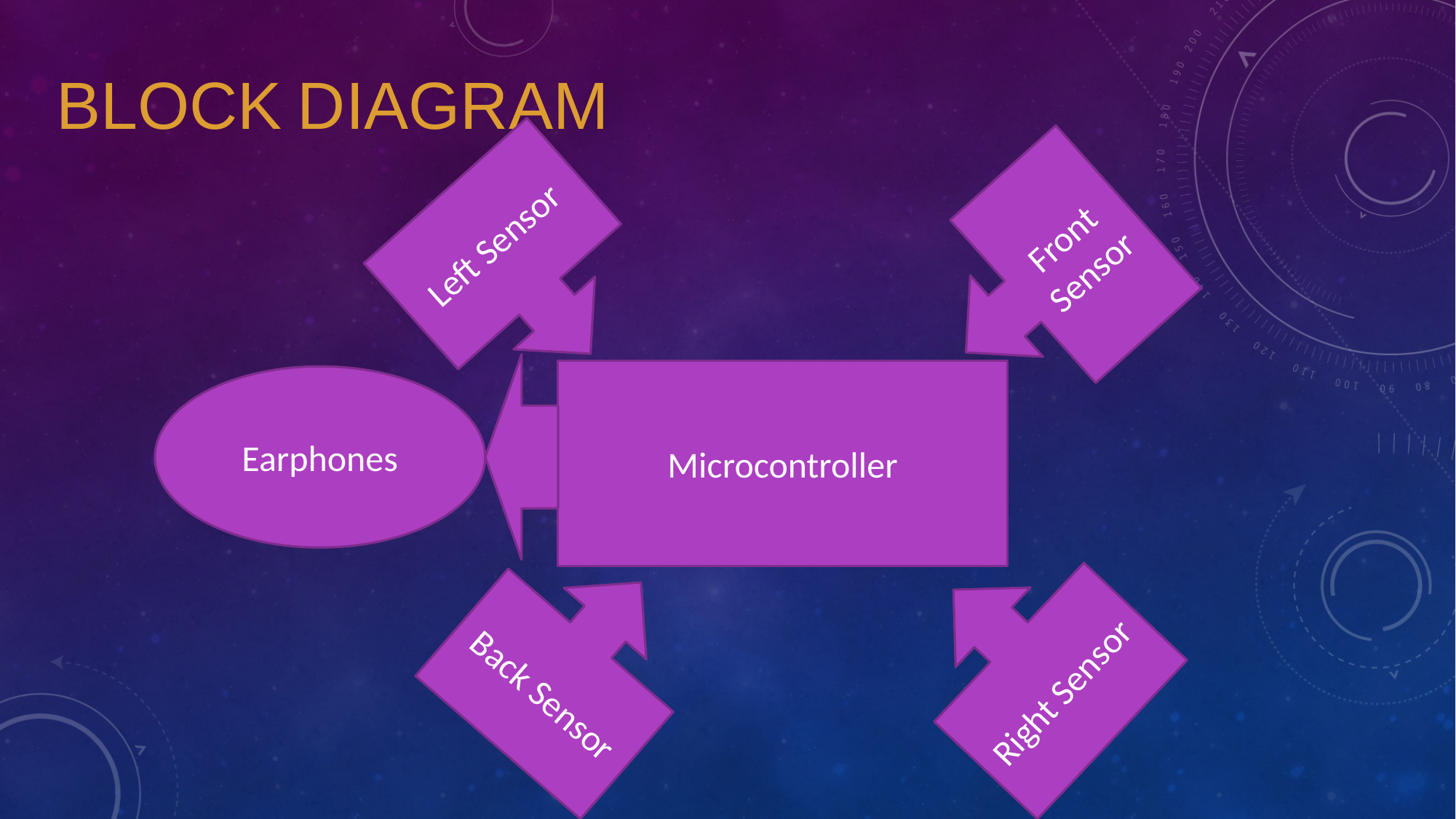

# Block diagram
Left Sensor
Front Sensor

Microcontroller
Earphones
Right Sensor
Back Sensor